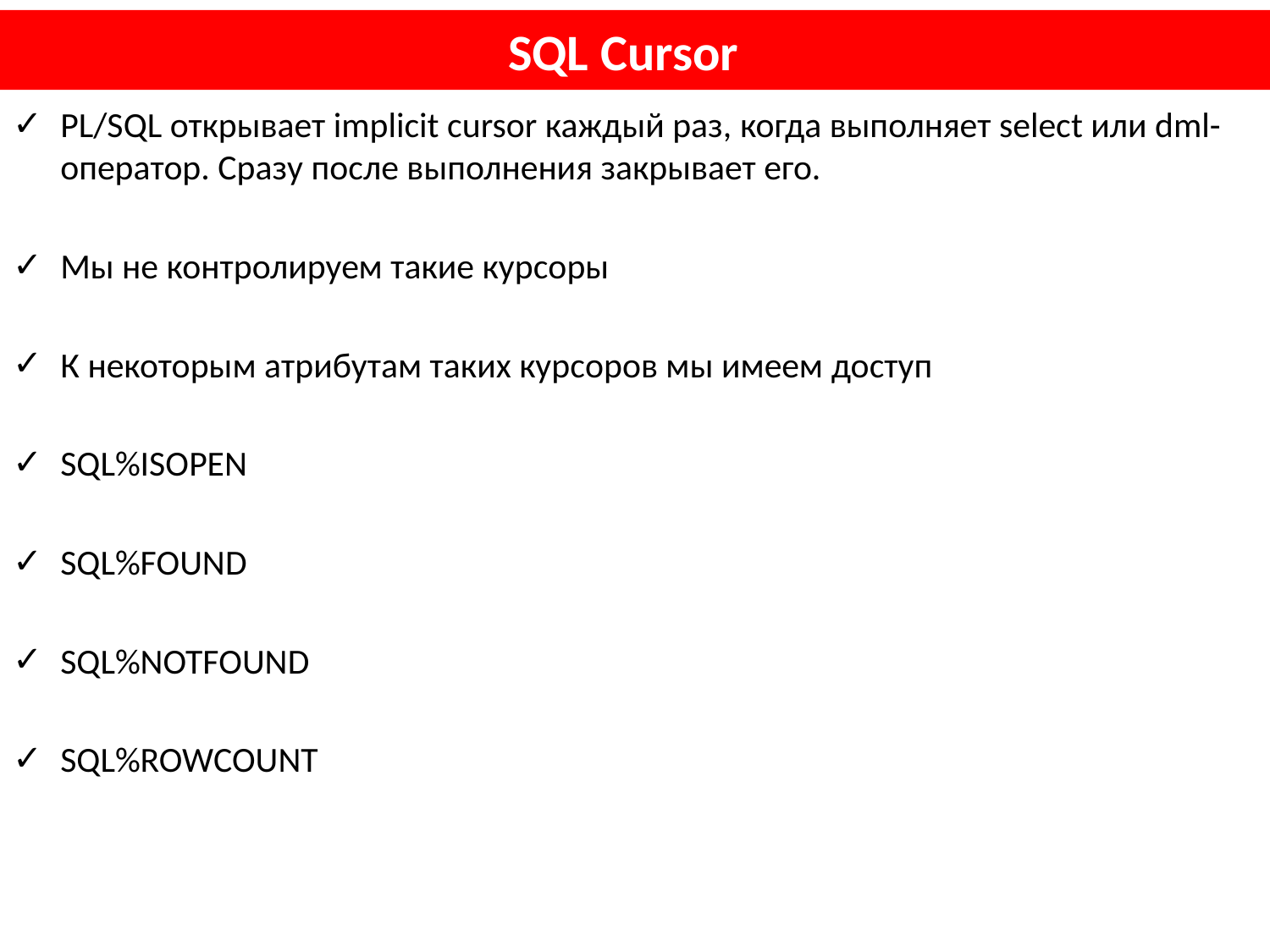

# SQL Cursor
PL/SQL открывает implicit cursor каждый раз, когда выполняет select или dml-оператор. Сразу после выполнения закрывает его.

Мы не контролируем такие курсоры

К некоторым атрибутам таких курсоров мы имеем доступ

SQL%ISOPEN

SQL%FOUND

SQL%NOTFOUND

SQL%ROWCOUNT